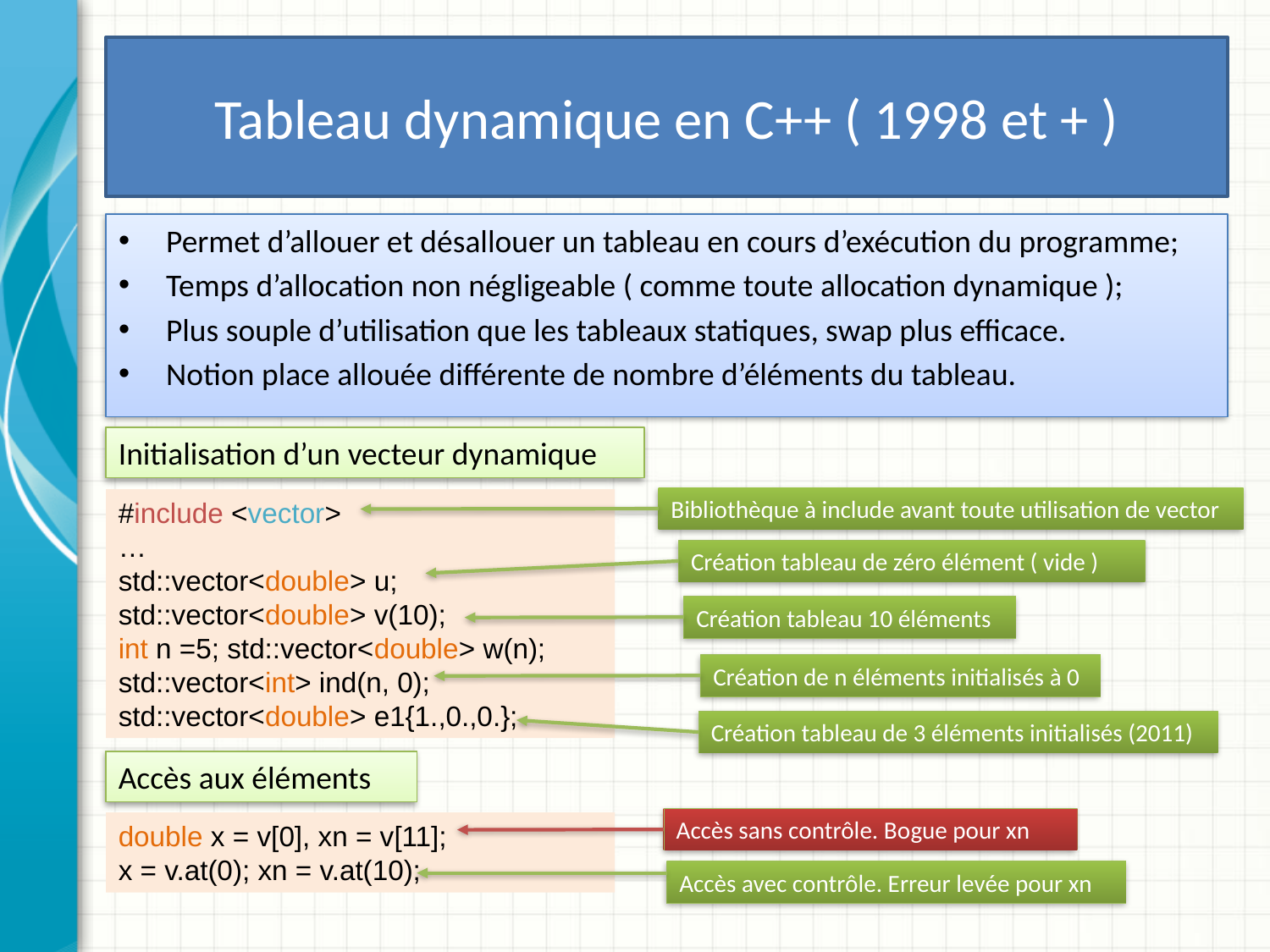

# Tableau dynamique en C++ ( 1998 et + )
Permet d’allouer et désallouer un tableau en cours d’exécution du programme;
Temps d’allocation non négligeable ( comme toute allocation dynamique );
Plus souple d’utilisation que les tableaux statiques, swap plus efficace.
Notion place allouée différente de nombre d’éléments du tableau.

Initialisation d’un vecteur dynamique
Bibliothèque à include avant toute utilisation de vector
#include <vector>
…
std::vector<double> u;
std::vector<double> v(10);
int n =5; std::vector<double> w(n);
std::vector<int> ind(n, 0);
std::vector<double> e1{1.,0.,0.};
Création tableau de zéro élément ( vide )
Création tableau 10 éléments
Création de n éléments initialisés à 0
Création tableau de 3 éléments initialisés (2011)
Accès aux éléments
Accès sans contrôle. Bogue pour xn
double x = v[0], xn = v[11];
x = v.at(0); xn = v.at(10);
Accès avec contrôle. Erreur levée pour xn